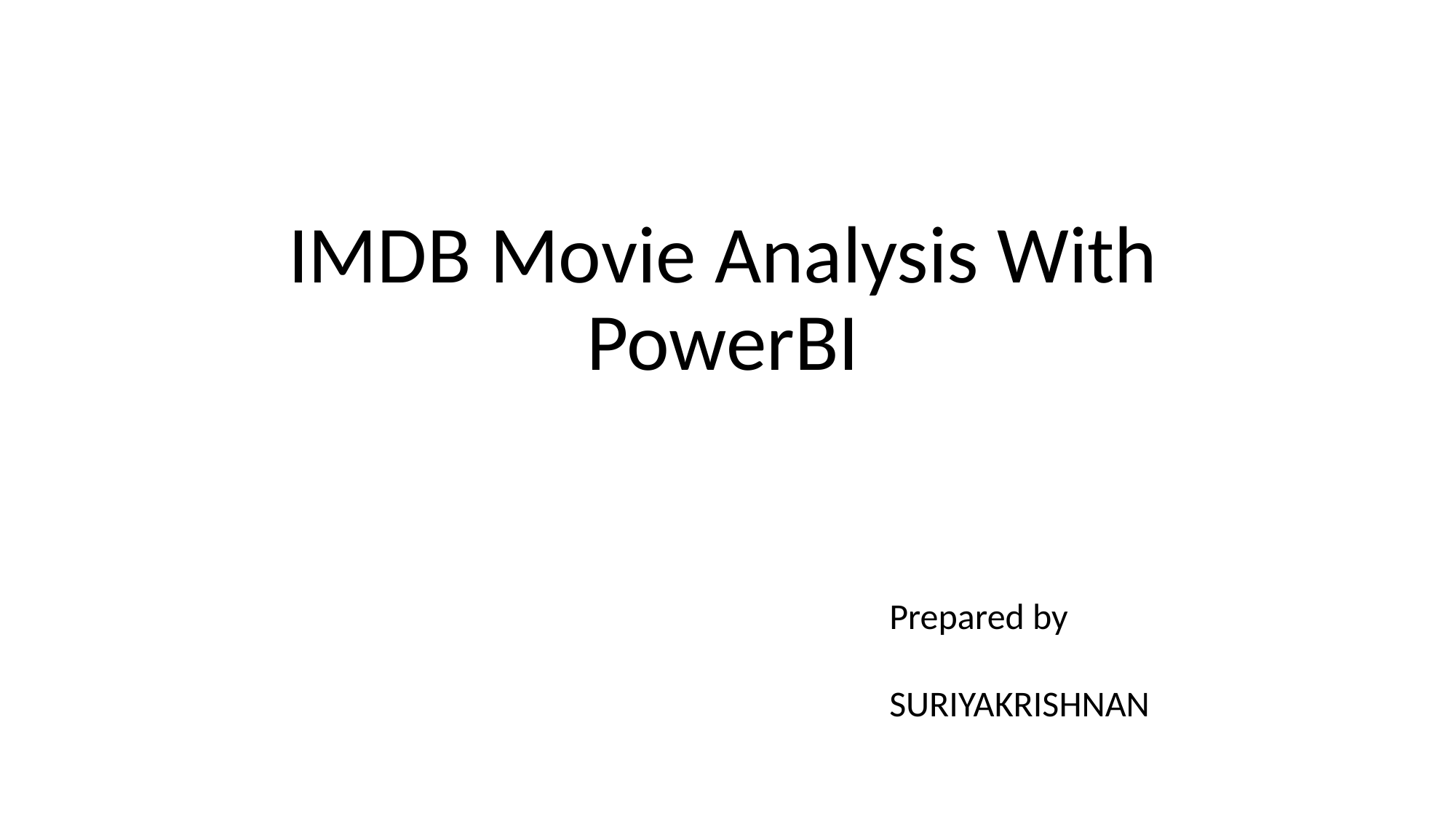

# IMDB Movie Analysis With PowerBI
Prepared by

SURIYAKRISHNAN